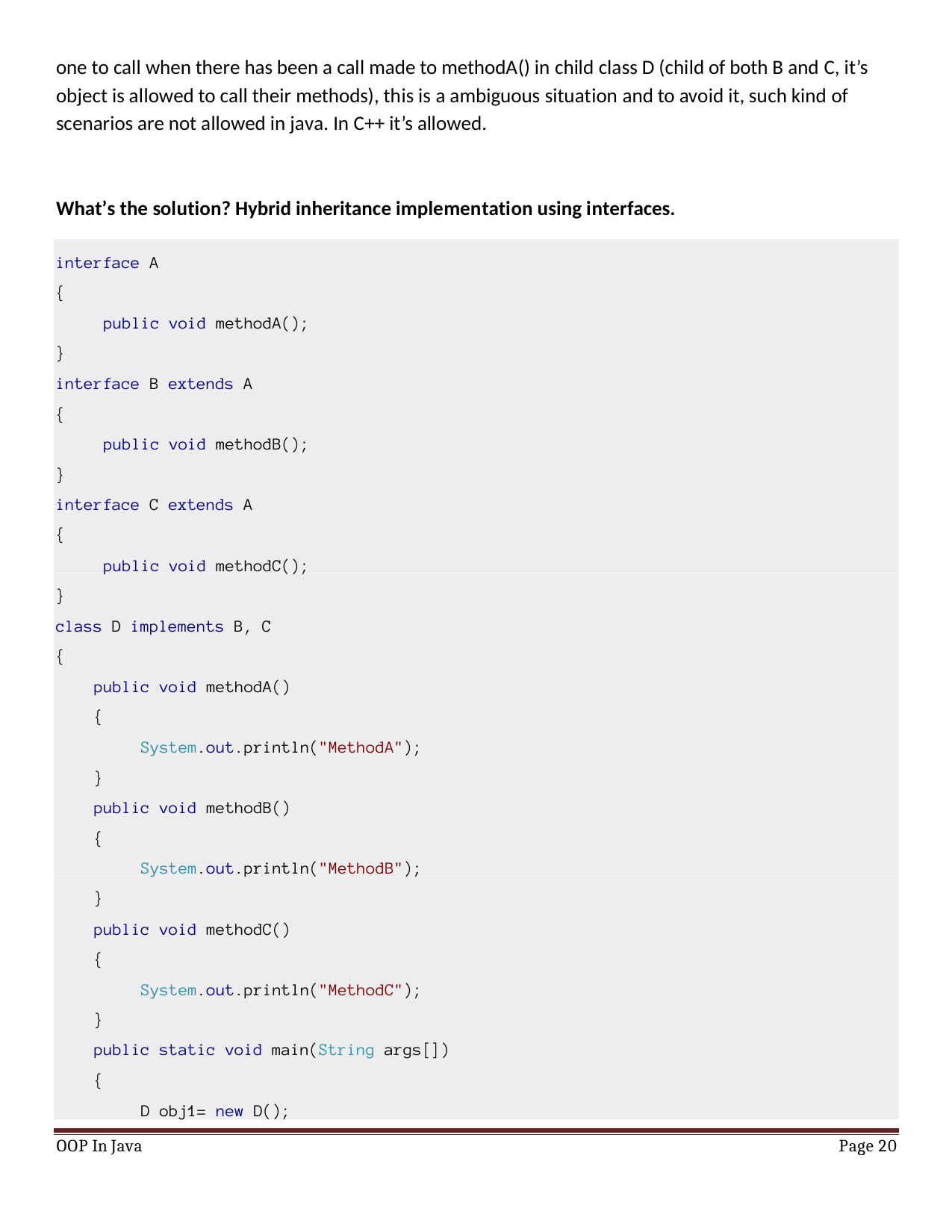

one to call when there has been a call made to methodA() in child class D (child of both B and C, it’s object is allowed to call their methods), this is a ambiguous situation and to avoid it, such kind of scenarios are not allowed in java. In C++ it’s allowed.

What’s the solution? Hybrid inheritance implementation using interfaces.

interface A
{
public void methodA();
}
interface B extends A
{
public void methodB();
}
interface C extends A
{
public void methodC();
}
class D implements B, C
{
public void methodA()
{
System.out.println("MethodA");
}
public void methodB()
{
System.out.println("MethodB");
}
public void methodC()
{
System.out.println("MethodC");
}
public static void main(String args[])
{
D obj1= new D();

OOP In Java
Page 20